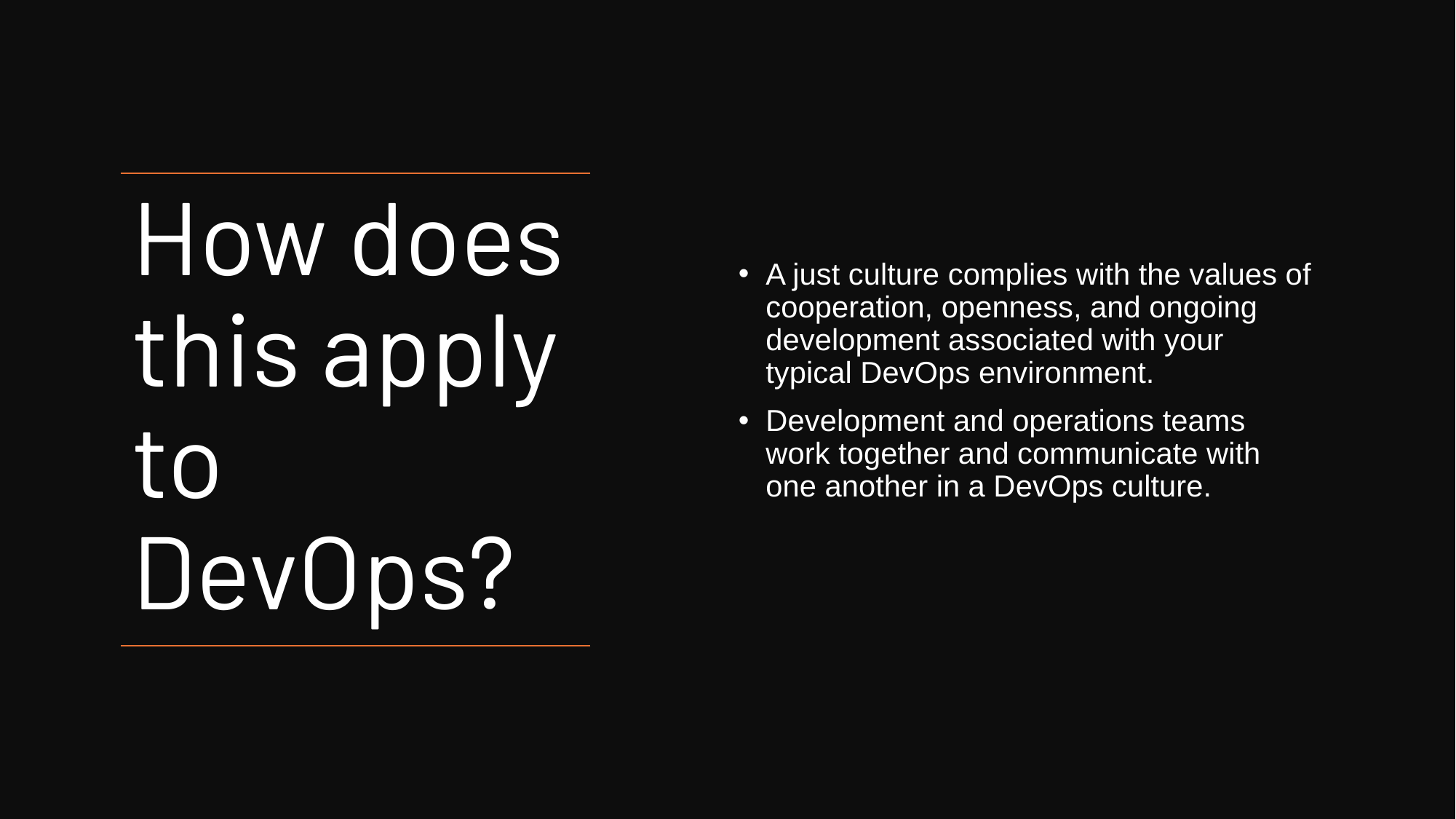

A just culture complies with the values of cooperation, openness, and ongoing development associated with your typical DevOps environment.
Development and operations teams work together and communicate with one another in a DevOps culture.

# How does this apply to DevOps?